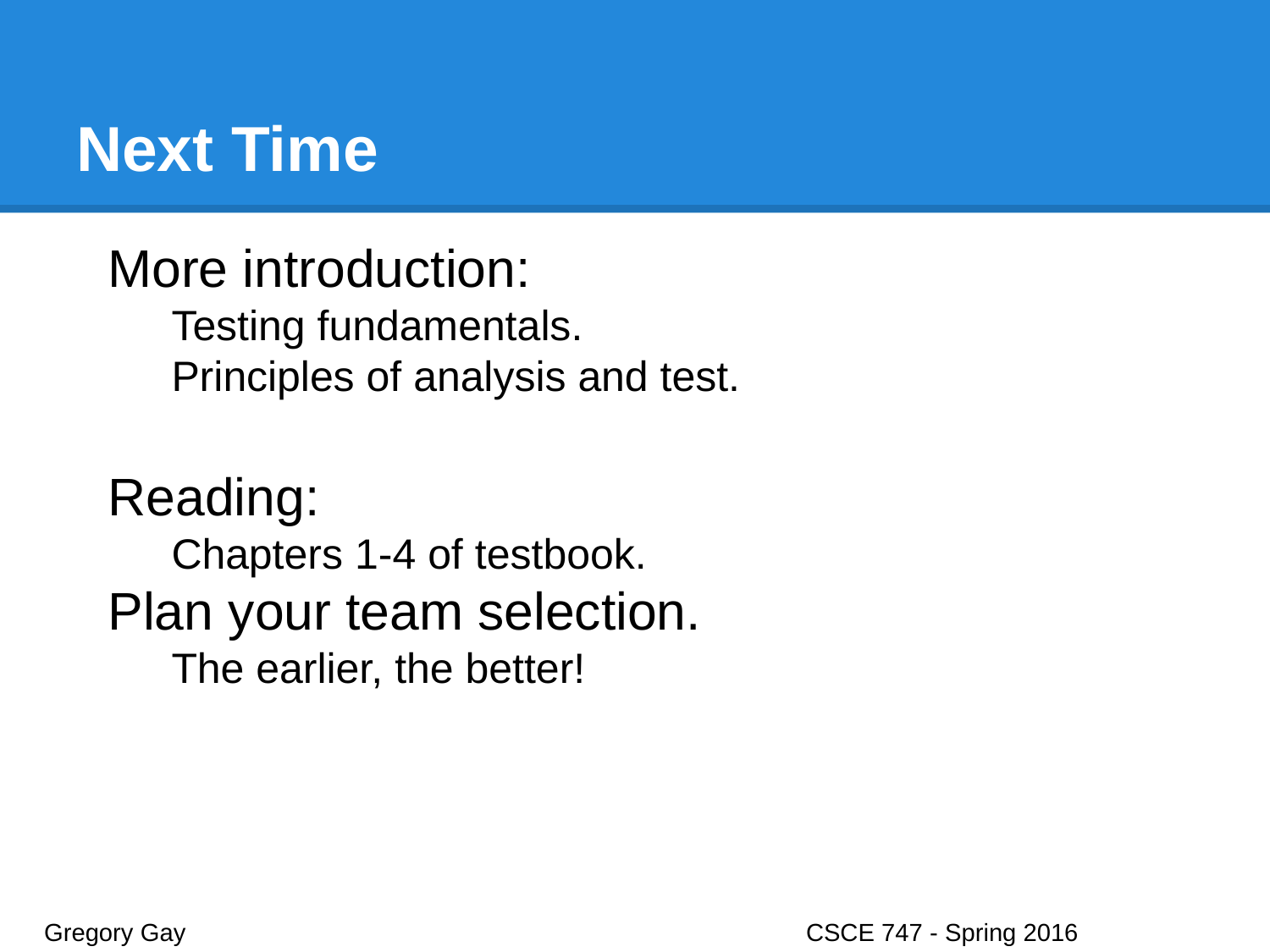

# Next Time
More introduction:
Testing fundamentals.
Principles of analysis and test.

Reading:
Chapters 1-4 of testbook.
Plan your team selection.
The earlier, the better!

Gregory Gay					CSCE 747 - Spring 2016							48